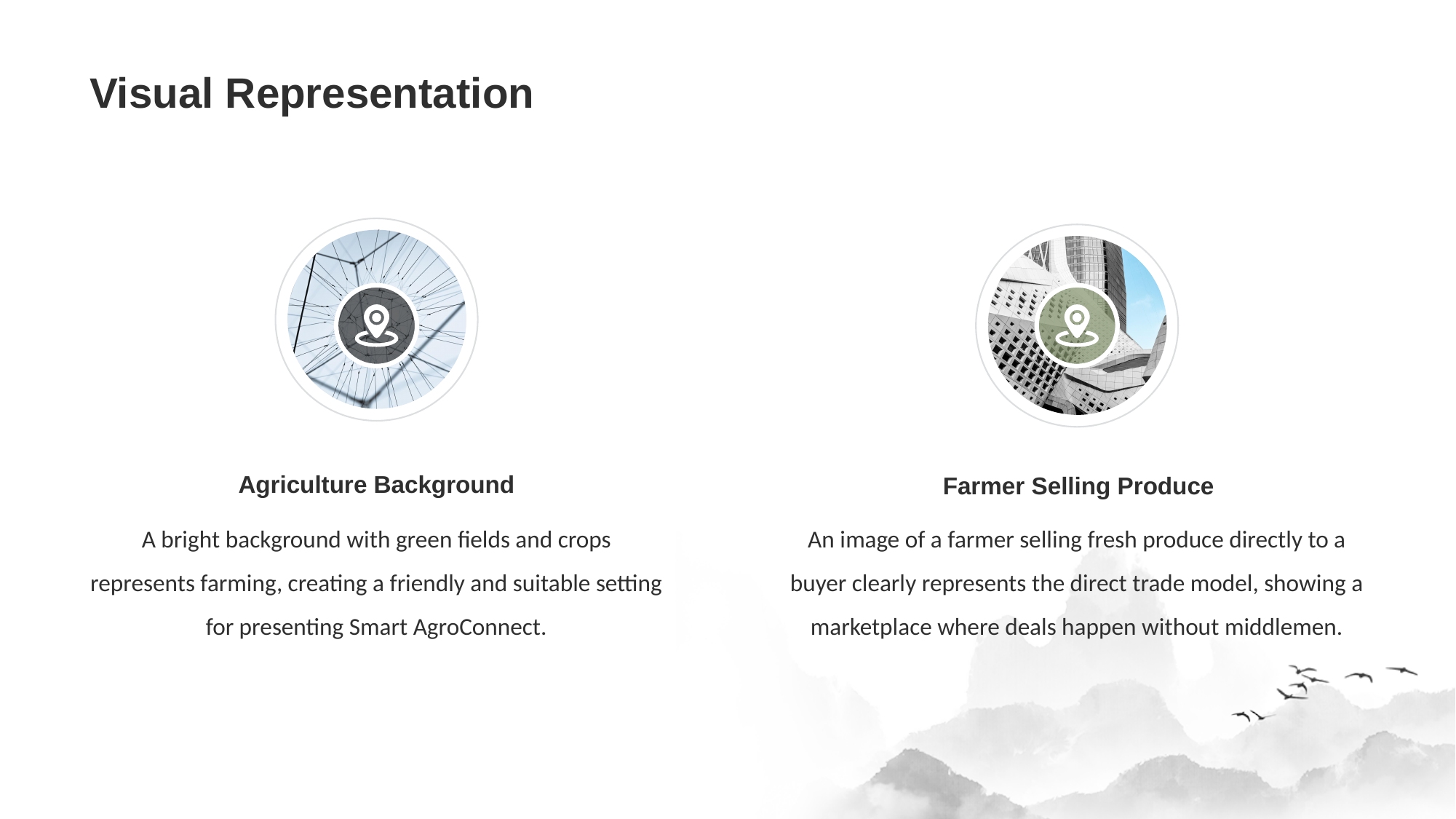

# Visual Representation

Agriculture Background
Farmer Selling Produce
A bright background with green fields and crops represents farming, creating a friendly and suitable setting for presenting Smart AgroConnect.
An image of a farmer selling fresh produce directly to a buyer clearly represents the direct trade model, showing a marketplace where deals happen without middlemen.